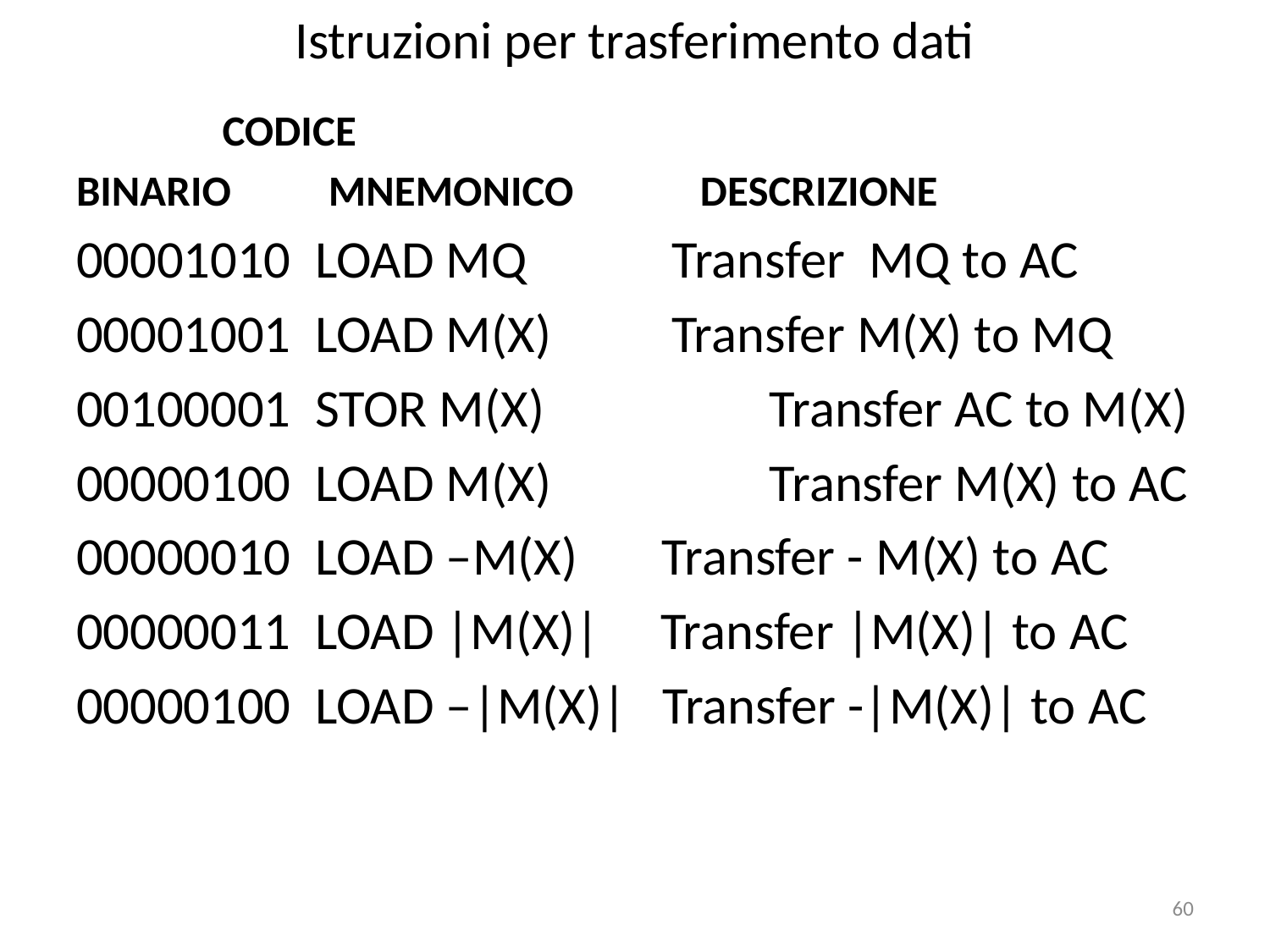

# Istruzioni per trasferimento dati
               CODICE
BINARIO          MNEMONICO             DESCRIZIONE
00001010 	LOAD MQ            Transfer  MQ to AC
00001001 	LOAD M(X)          Transfer M(X) to MQ
00100001 	STOR M(X) 	        Transfer AC to M(X)
00000100 	LOAD M(X) 	        Transfer M(X) to AC
00000010 	LOAD –M(X)       Transfer - M(X) to AC
00000011 	LOAD |M(X)|     Transfer |M(X)| to AC
00000100 	LOAD –|M(X)|   Transfer -|M(X)| to AC

60